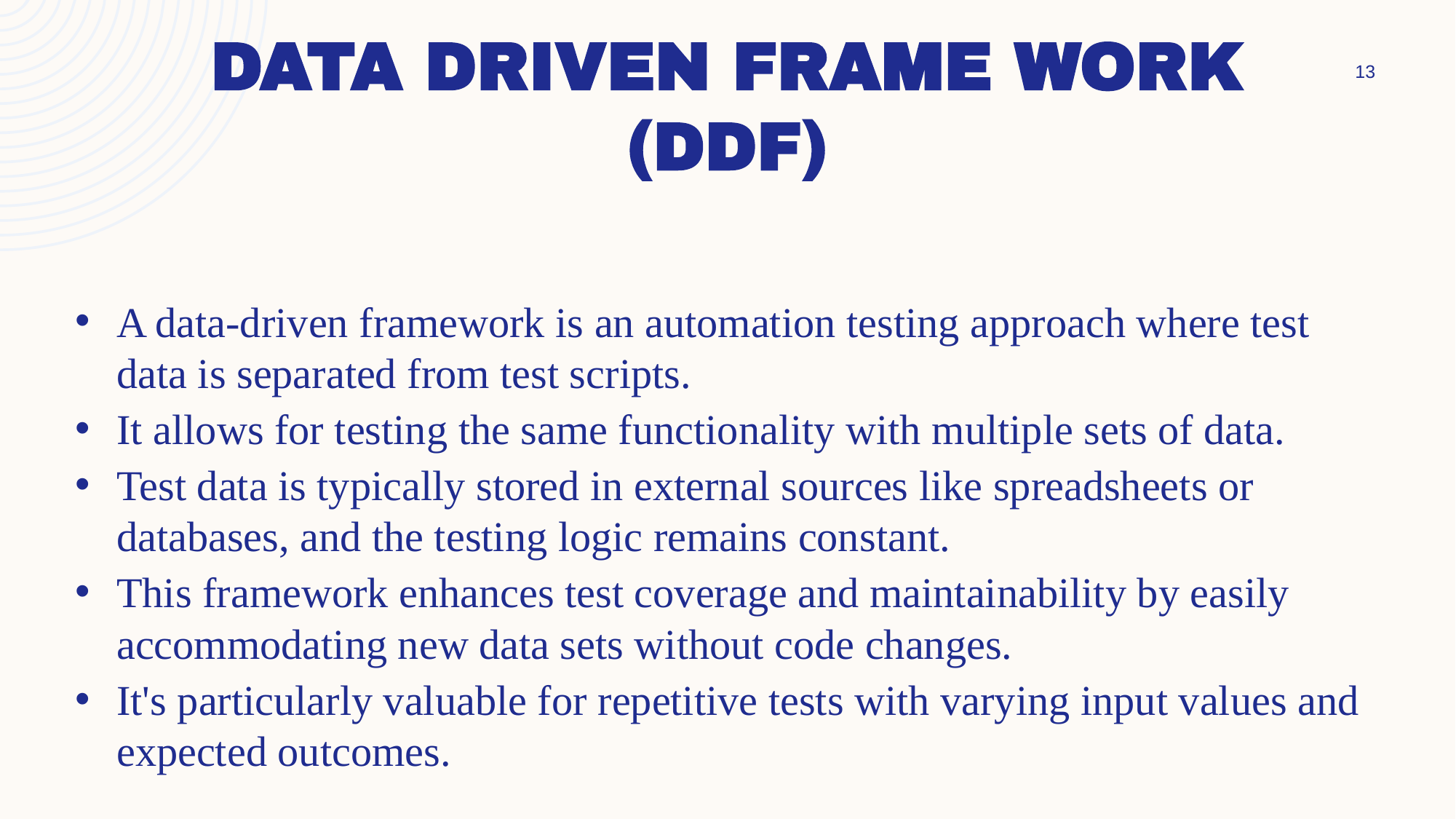

# Data Driven Frame Work (DDF)
13

A data-driven framework is an automation testing approach where test data is separated from test scripts.
It allows for testing the same functionality with multiple sets of data.
Test data is typically stored in external sources like spreadsheets or databases, and the testing logic remains constant.
This framework enhances test coverage and maintainability by easily accommodating new data sets without code changes.
It's particularly valuable for repetitive tests with varying input values and expected outcomes.